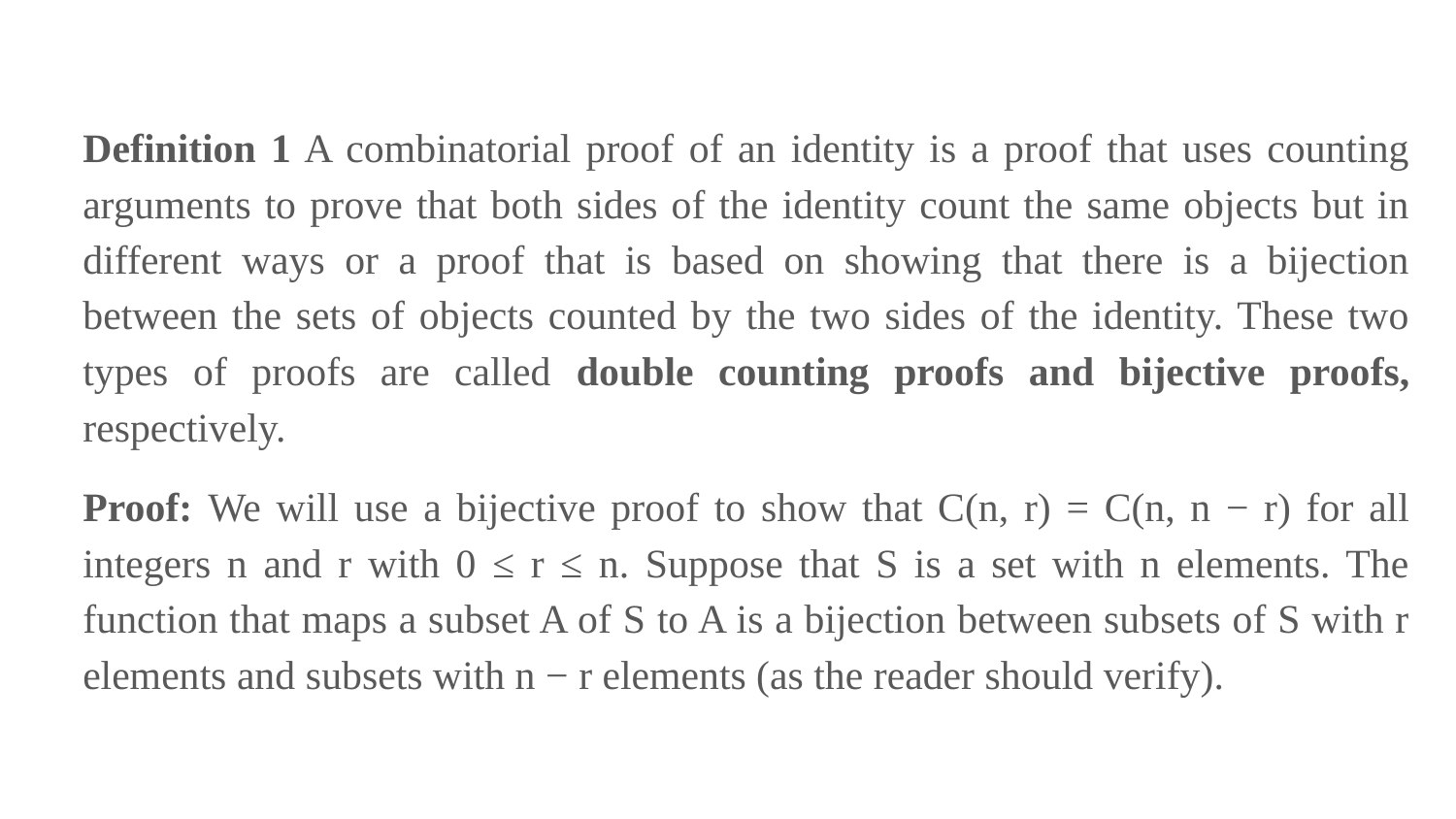

Definition 1 A combinatorial proof of an identity is a proof that uses counting arguments to prove that both sides of the identity count the same objects but in different ways or a proof that is based on showing that there is a bijection between the sets of objects counted by the two sides of the identity. These two types of proofs are called double counting proofs and bijective proofs, respectively.
Proof: We will use a bijective proof to show that C(n, r) = C(n, n − r) for all integers n and r with 0 ≤ r ≤ n. Suppose that S is a set with n elements. The function that maps a subset A of S to A is a bijection between subsets of S with r elements and subsets with n − r elements (as the reader should verify).